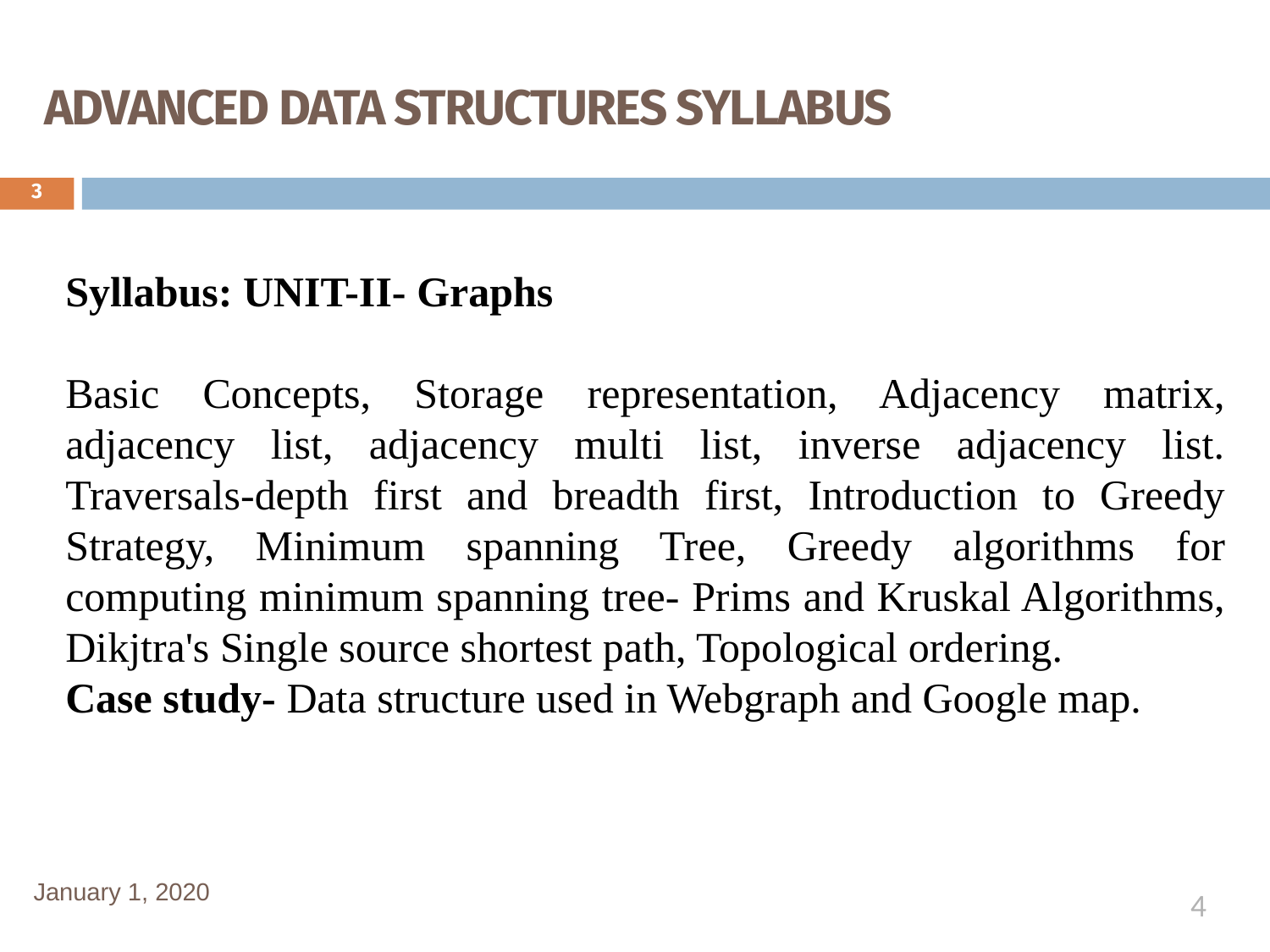

ADVANCED DATA STRUCTURES SYLLABUS
3
Syllabus: UNIT-II- Graphs

Basic Concepts, Storage representation, Adjacency matrix, adjacency list, adjacency multi list, inverse adjacency list. Traversals-depth first and breadth first, Introduction to Greedy Strategy, Minimum spanning Tree, Greedy algorithms for computing minimum spanning tree- Prims and Kruskal Algorithms, Dikjtra's Single source shortest path, Topological ordering.
Case study- Data structure used in Webgraph and Google map.
January 1, 2020
4